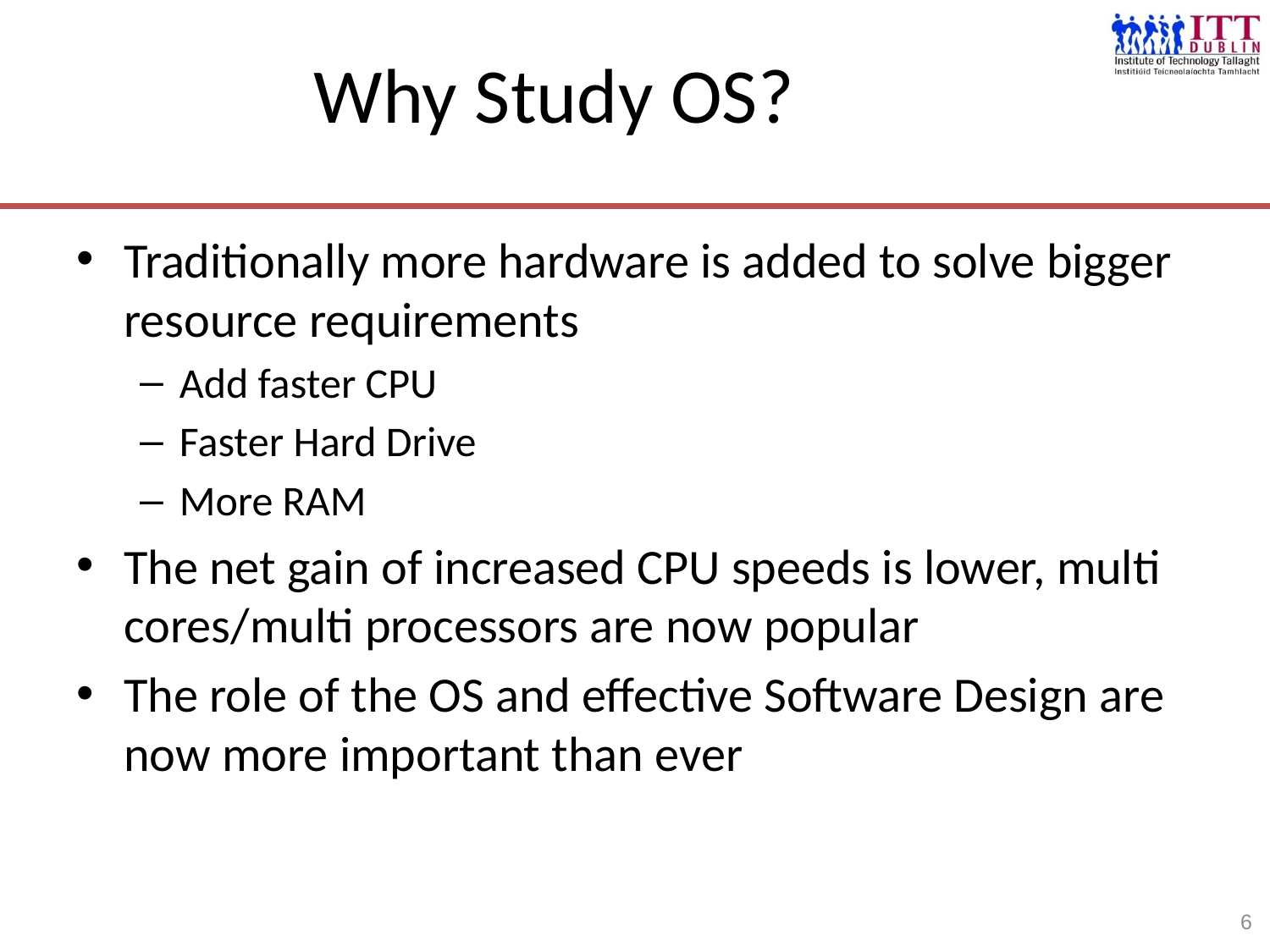

# Why Study OS?
Traditionally more hardware is added to solve bigger resource requirements
Add faster CPU
Faster Hard Drive
More RAM
The net gain of increased CPU speeds is lower, multi cores/multi processors are now popular
The role of the OS and effective Software Design are now more important than ever
6